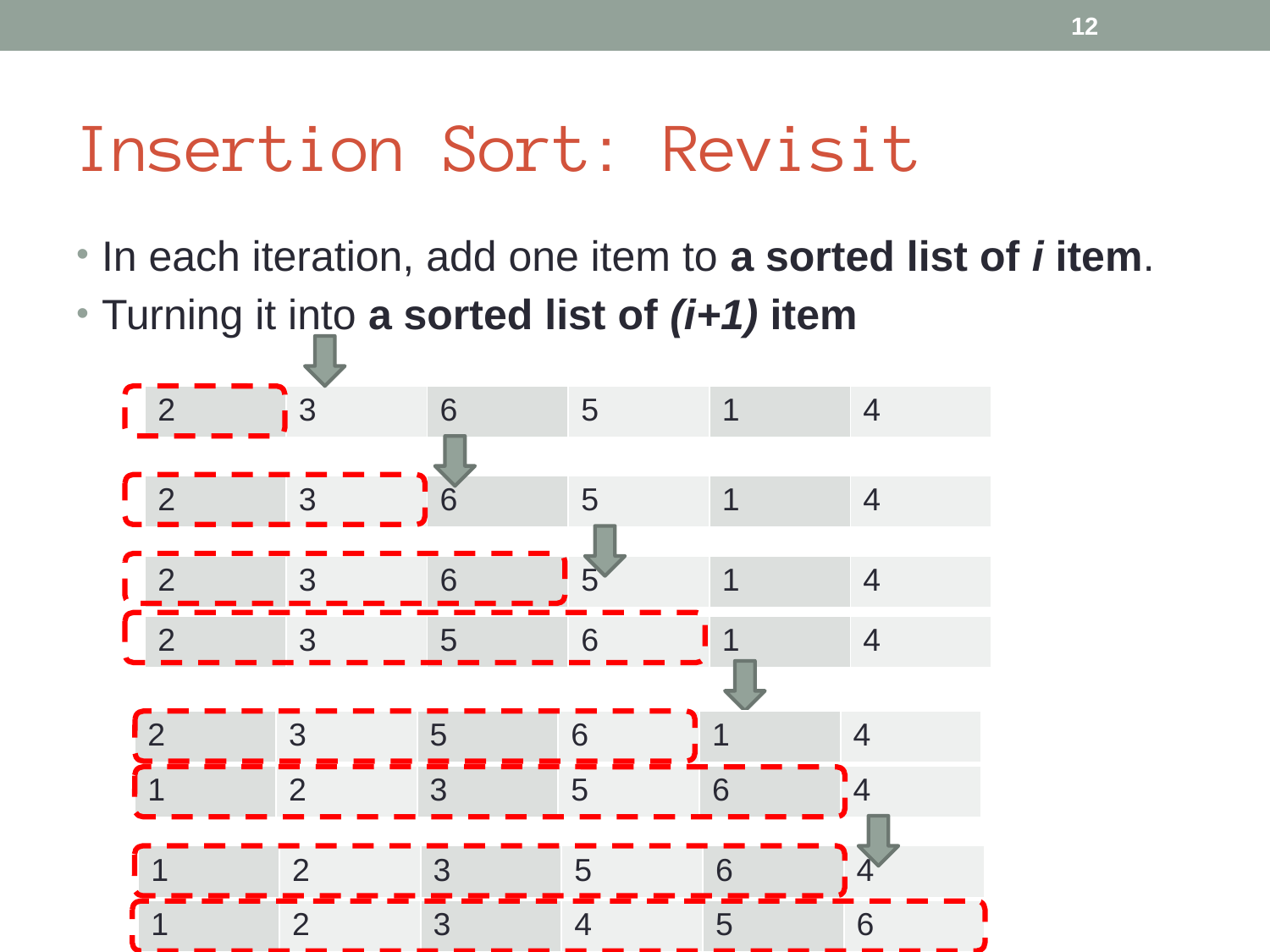

12
# Insertion Sort: Revisit
In each iteration, add one item to a sorted list of i item.
Turning it into a sorted list of (i+1) item

| 2 | 3 | 6 | 5 | 1 | 4 |
| --- | --- | --- | --- | --- | --- |

| 2 | 3 | 6 | 5 | 1 | 4 |
| --- | --- | --- | --- | --- | --- |

| 2 | 3 | 6 | 5 | 1 | 4 |
| --- | --- | --- | --- | --- | --- |

| 2 | 3 | 5 | 6 | 1 | 4 |
| --- | --- | --- | --- | --- | --- |

| 2 | 3 | 5 | 6 | 1 | 4 |
| --- | --- | --- | --- | --- | --- |

| 1 | 2 | 3 | 5 | 6 | 4 |
| --- | --- | --- | --- | --- | --- |

| 1 | 2 | 3 | 5 | 6 | 4 |
| --- | --- | --- | --- | --- | --- |
| 1 | 2 | 3 | 4 | 5 | 6 |
| --- | --- | --- | --- | --- | --- |